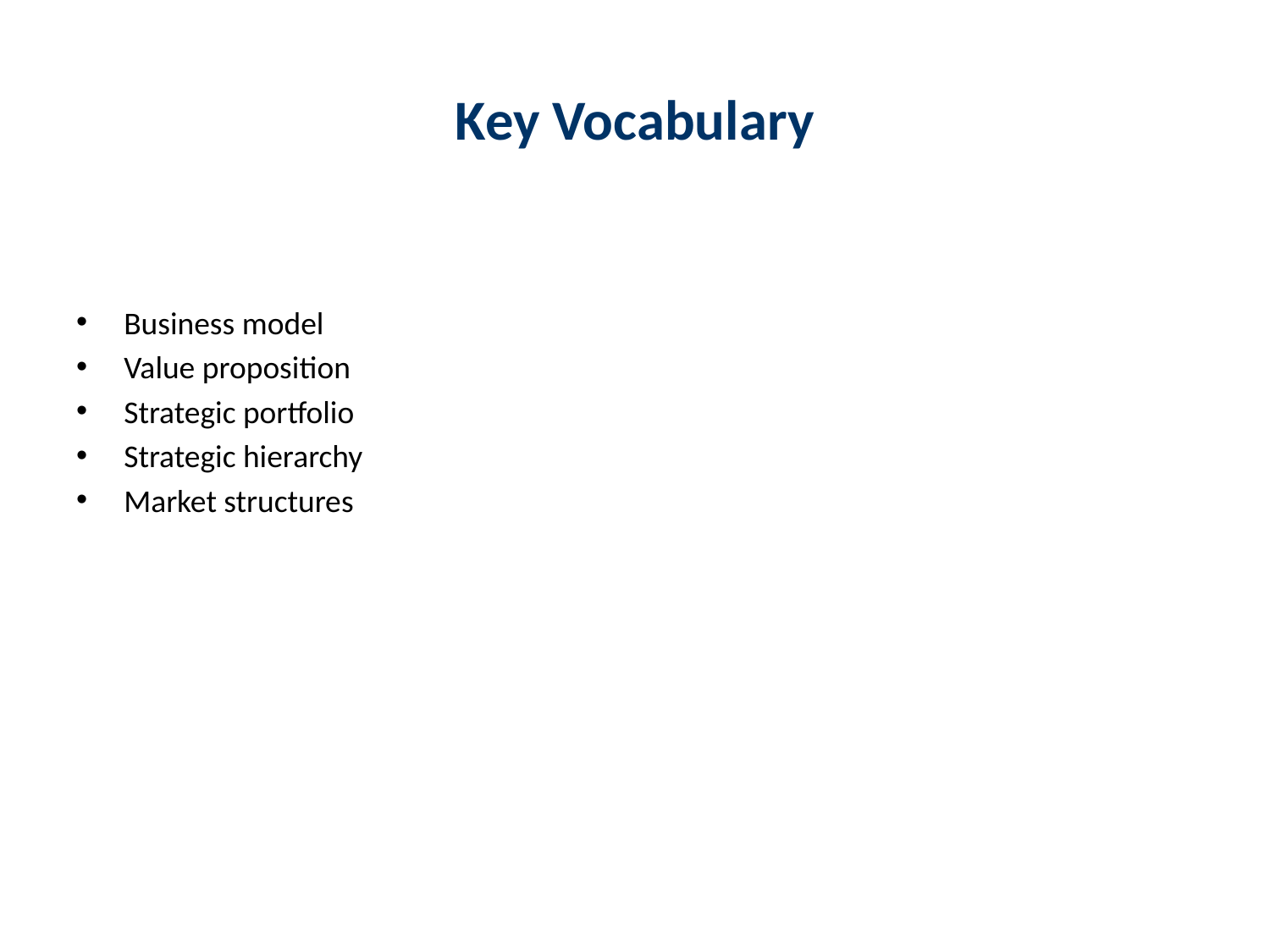

# Key Vocabulary

Business model
Value proposition
Strategic portfolio
Strategic hierarchy
Market structures